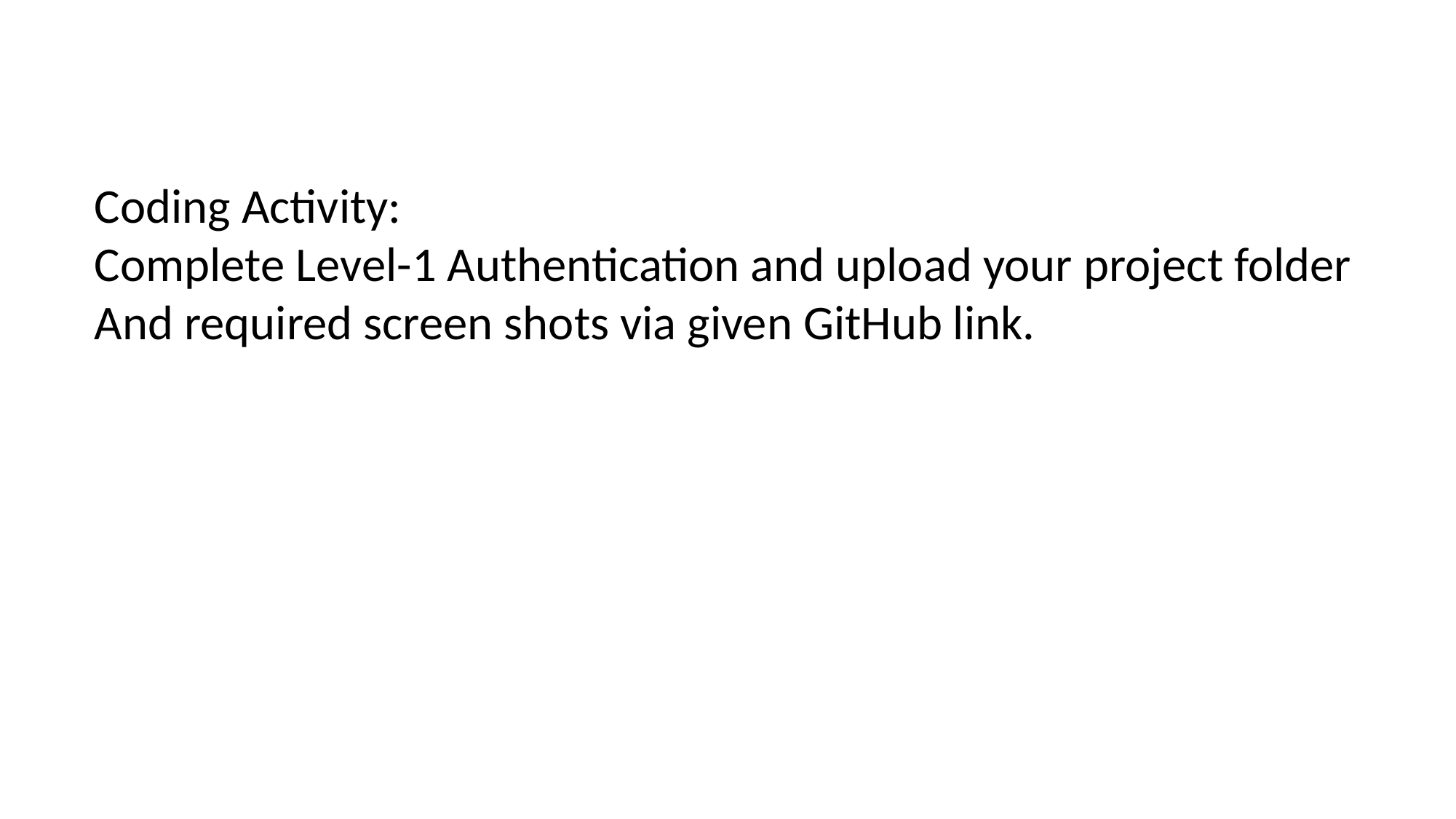

Coding Activity:
Complete Level-1 Authentication and upload your project folder
And required screen shots via given GitHub link.